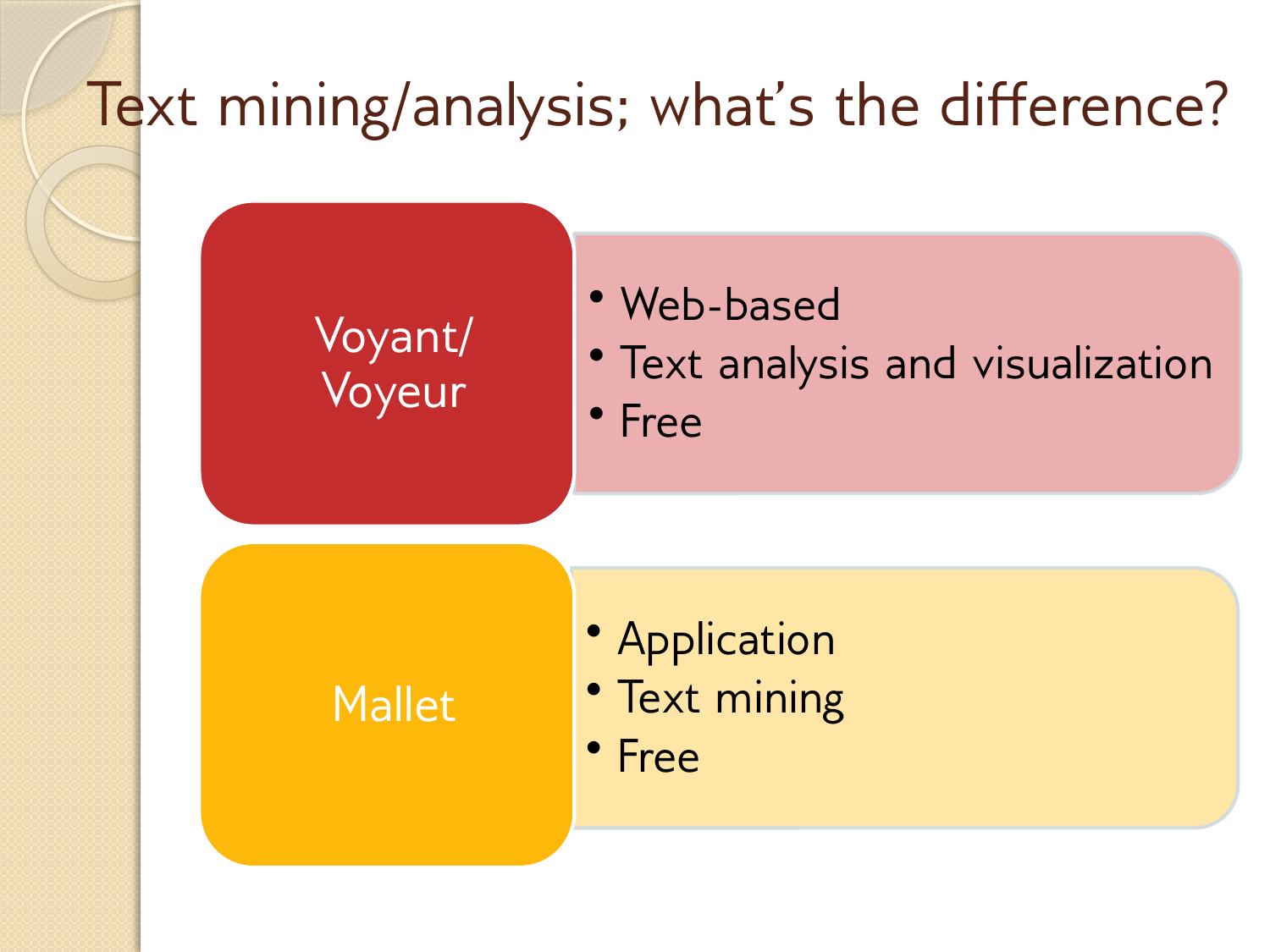

# Text mining/analysis; what’s the difference?
Web-based
Text analysis and visualization
Free
Voyant/Voyeur
Application
Text mining
Free
Mallet